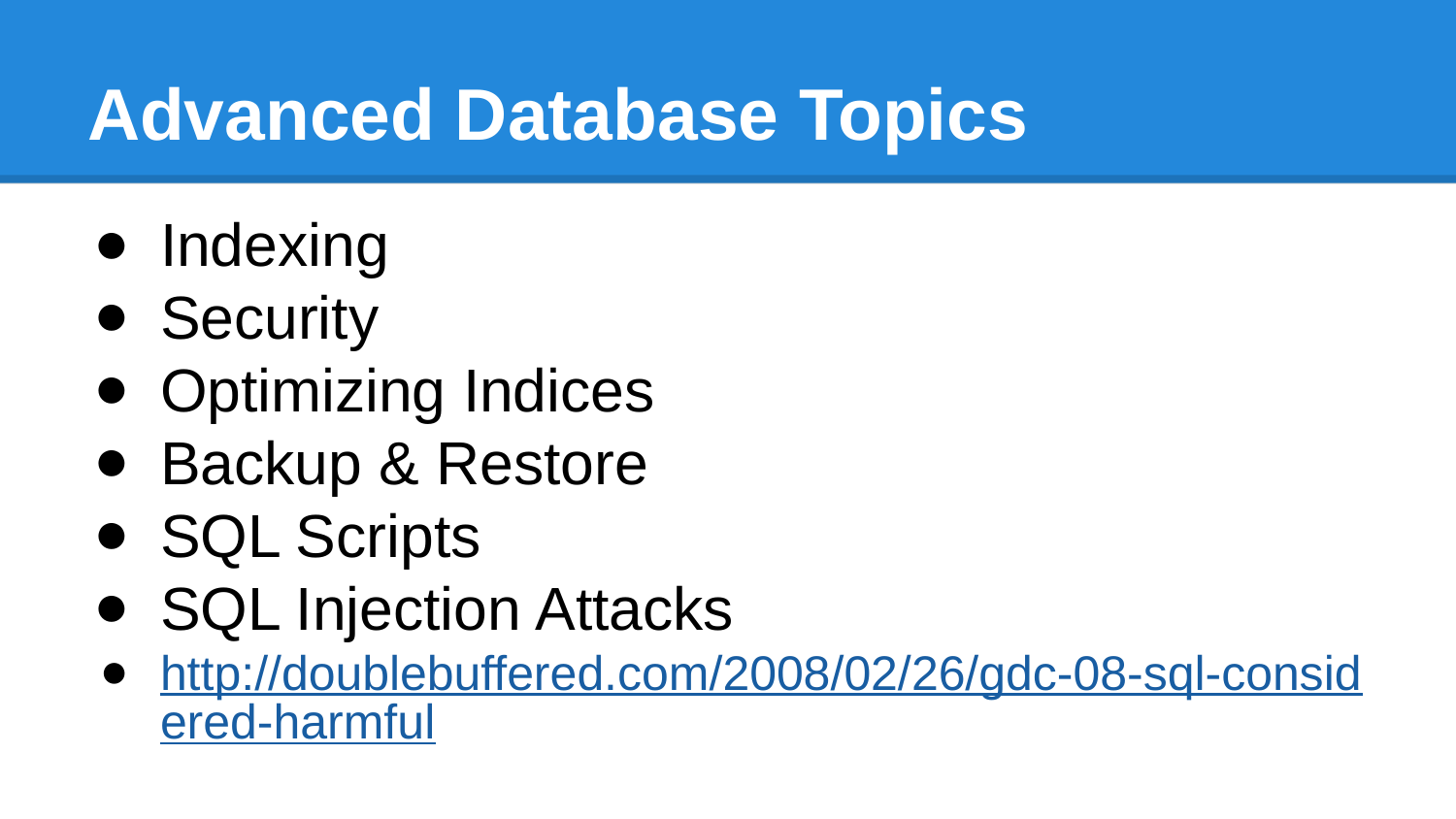

# Advanced Database Topics
Indexing
Security
Optimizing Indices
Backup & Restore
SQL Scripts
SQL Injection Attacks
http://doublebuffered.com/2008/02/26/gdc-08-sql-considered-harmful